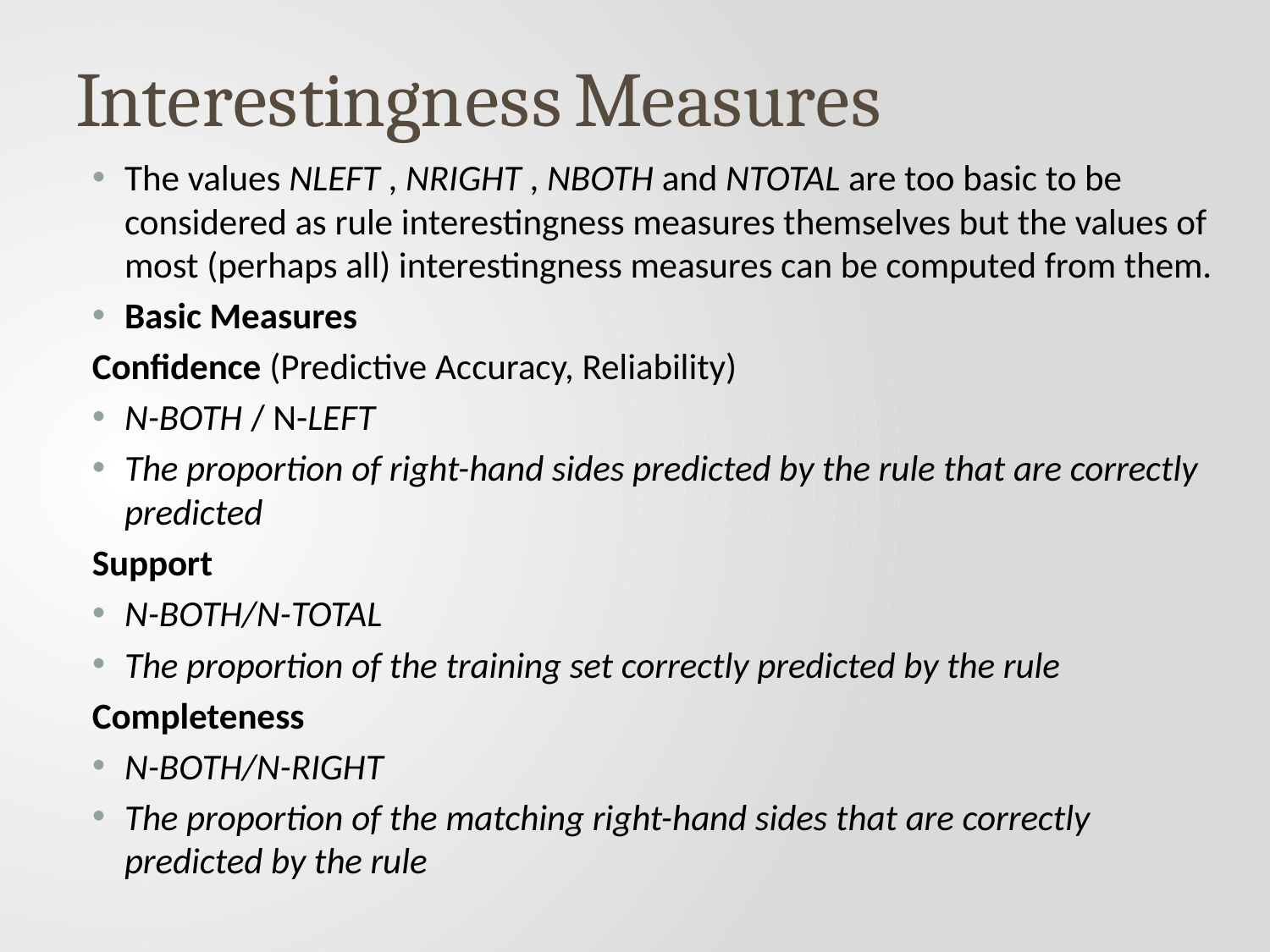

# Interestingness Measures
The values NLEFT , NRIGHT , NBOTH and NTOTAL are too basic to be considered as rule interestingness measures themselves but the values of most (perhaps all) interestingness measures can be computed from them.
Basic Measures
Confidence (Predictive Accuracy, Reliability)
N-BOTH / N-LEFT
The proportion of right-hand sides predicted by the rule that are correctly predicted
Support
N-BOTH/N-TOTAL
The proportion of the training set correctly predicted by the rule
Completeness
N-BOTH/N-RIGHT
The proportion of the matching right-hand sides that are correctly predicted by the rule